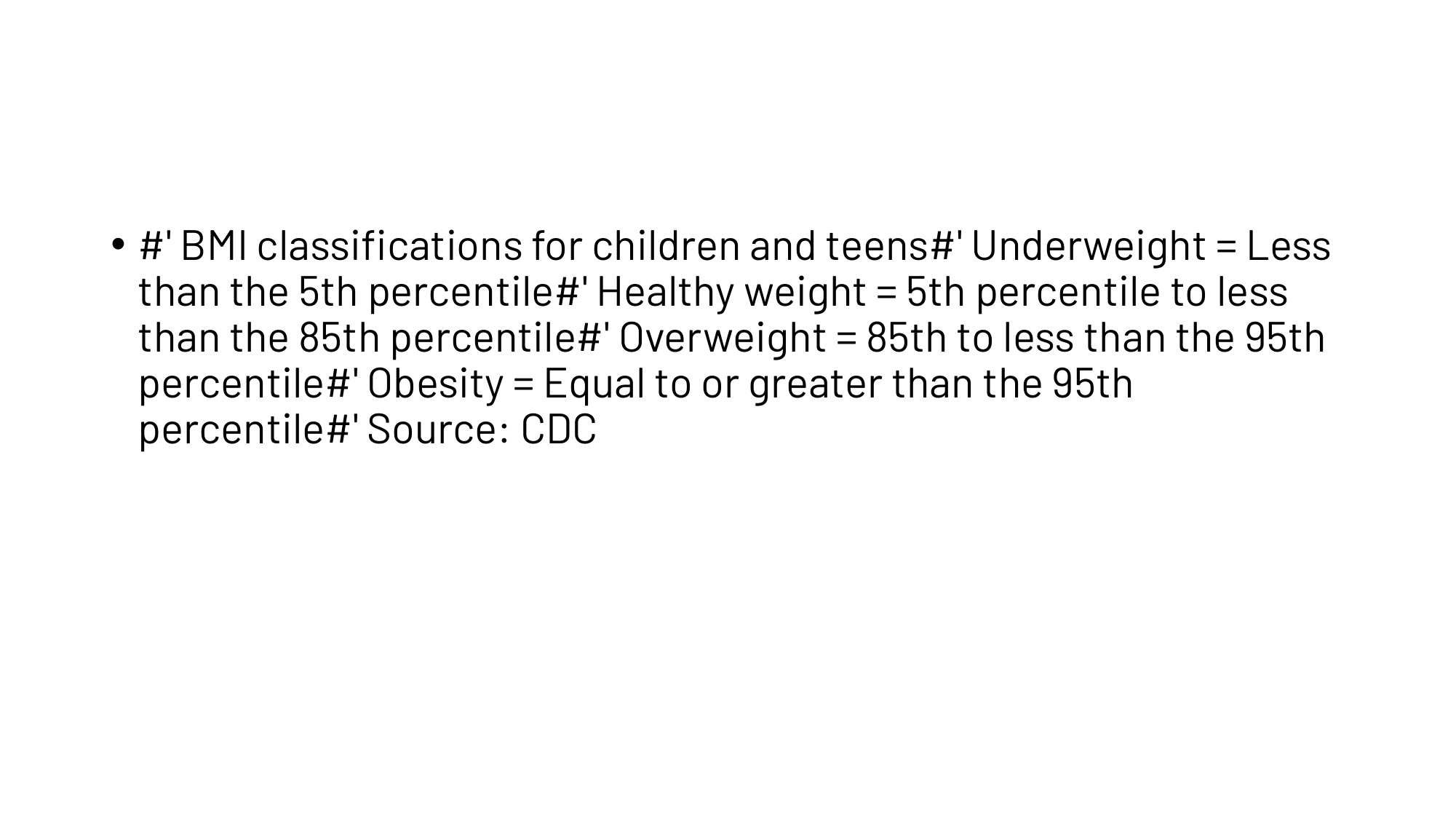

#
#' BMI classifications for children and teens#' Underweight = Less than the 5th percentile#' Healthy weight = 5th percentile to less than the 85th percentile#' Overweight = 85th to less than the 95th percentile#' Obesity = Equal to or greater than the 95th percentile#' Source: CDC